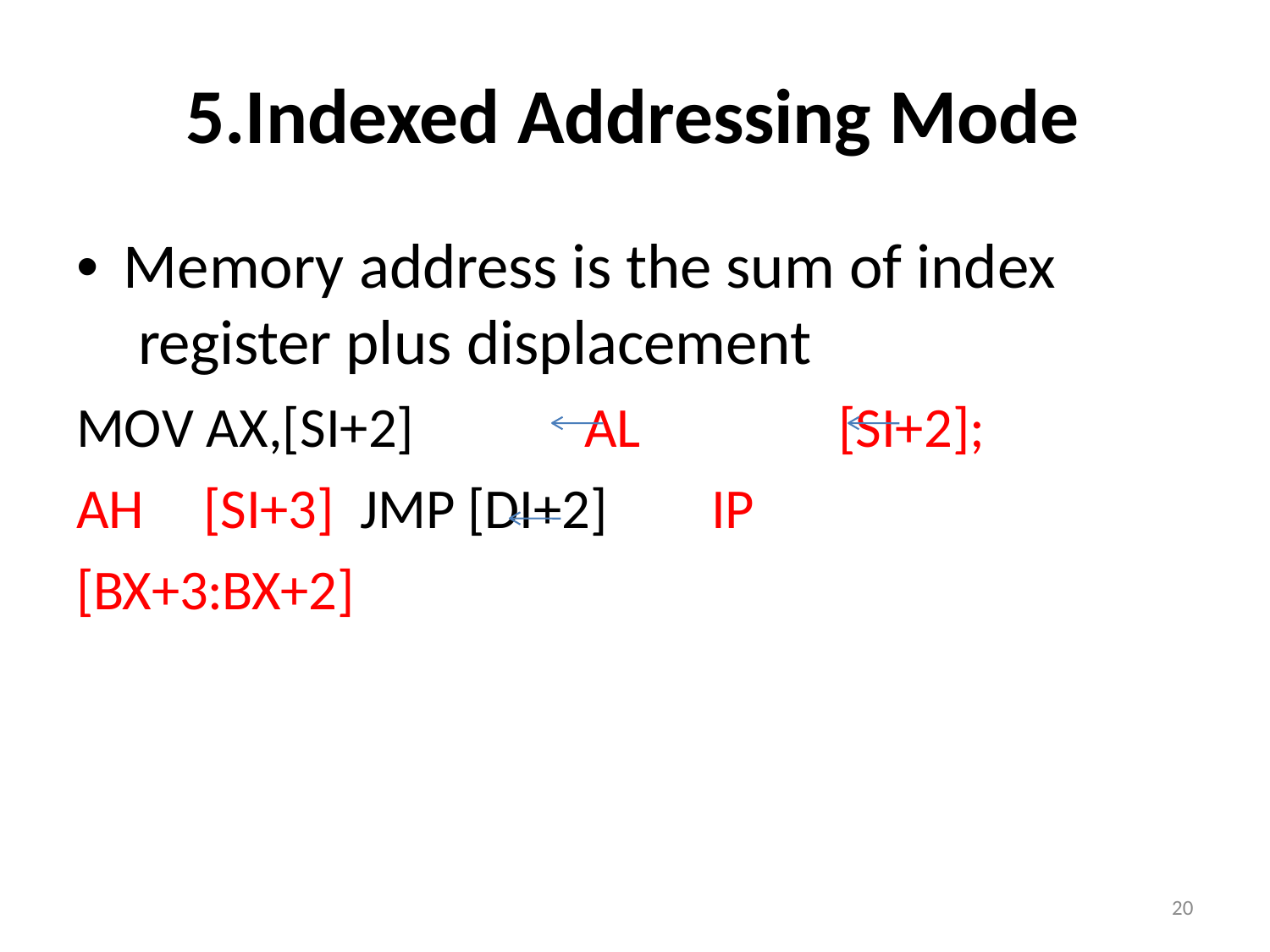

# 5.Indexed Addressing Mode
• Memory address is the sum of index  register plus displacement
MOV AX,[SI+2]		AL		[SI+2]; AH	[SI+3]  JMP [DI+2]	IP	[BX+3:BX+2]

20